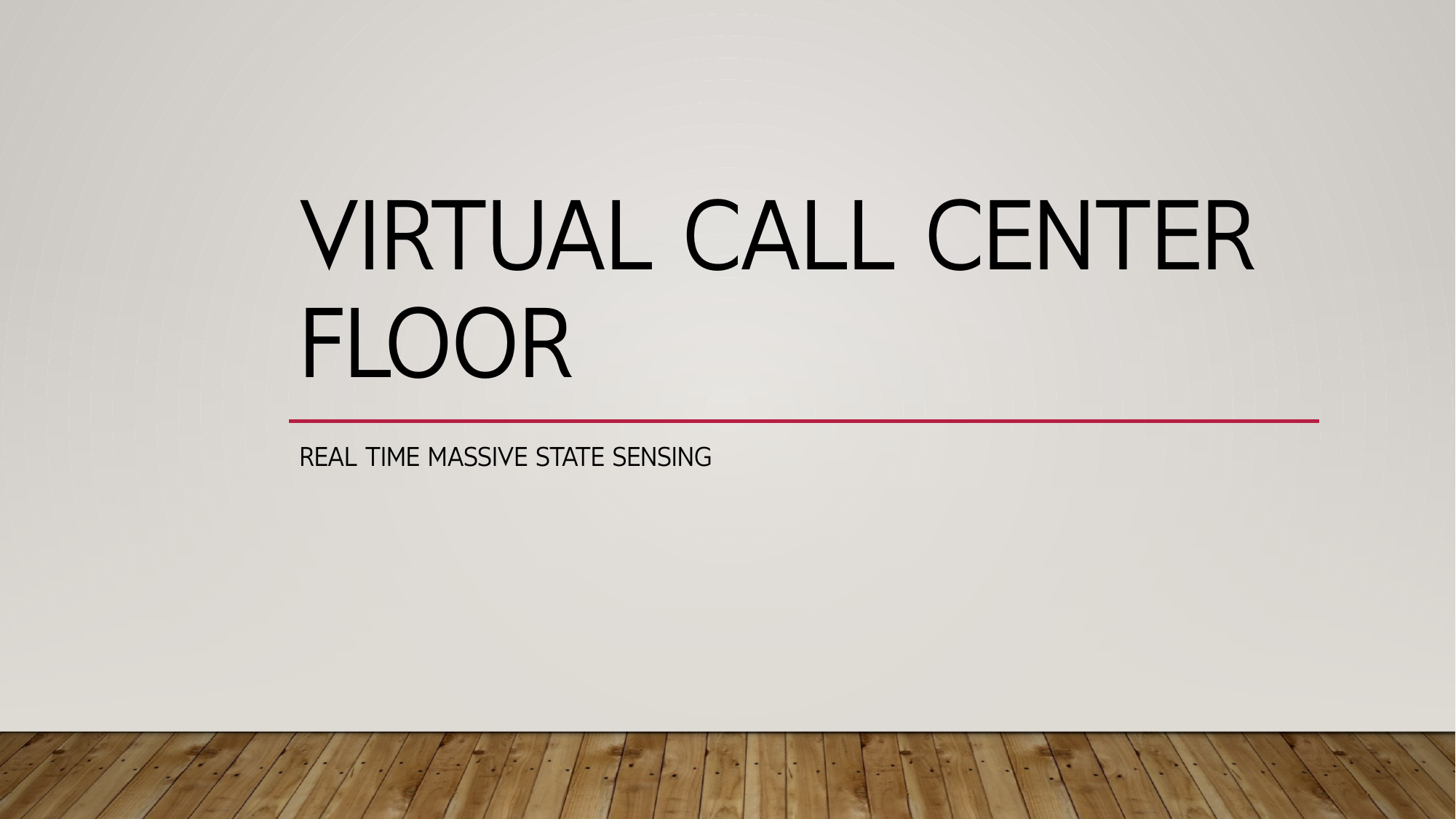

# Virtual call center floor
Real time massive state sensing